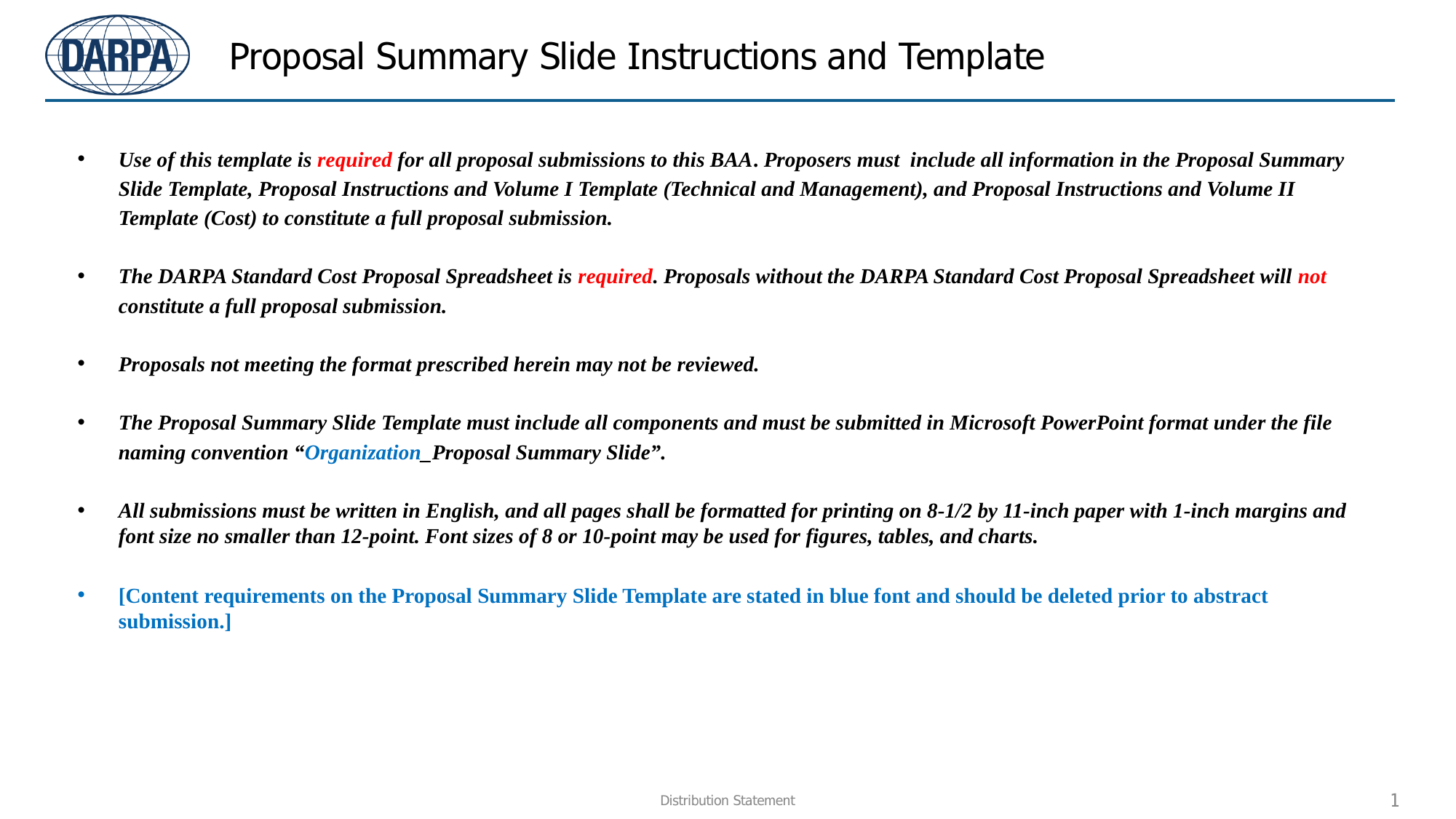

# Proposal Summary Slide Instructions and Template
Use of this template is required for all proposal submissions to this BAA. Proposers must  include all information in the Proposal Summary Slide Template, Proposal Instructions and Volume I Template (Technical and Management), and Proposal Instructions and Volume II Template (Cost) to constitute a full proposal submission.

The DARPA Standard Cost Proposal Spreadsheet is required. Proposals without the DARPA Standard Cost Proposal Spreadsheet will not constitute a full proposal submission.

Proposals not meeting the format prescribed herein may not be reviewed.

The Proposal Summary Slide Template must include all components and must be submitted in Microsoft PowerPoint format under the file naming convention “Organization_Proposal Summary Slide”.

All submissions must be written in English, and all pages shall be formatted for printing on 8-1/2 by 11-inch paper with 1-inch margins and font size no smaller than 12-point. Font sizes of 8 or 10-point may be used for figures, tables, and charts.

[Content requirements on the Proposal Summary Slide Template are stated in blue font and should be deleted prior to abstract submission.]

Distribution Statement
1